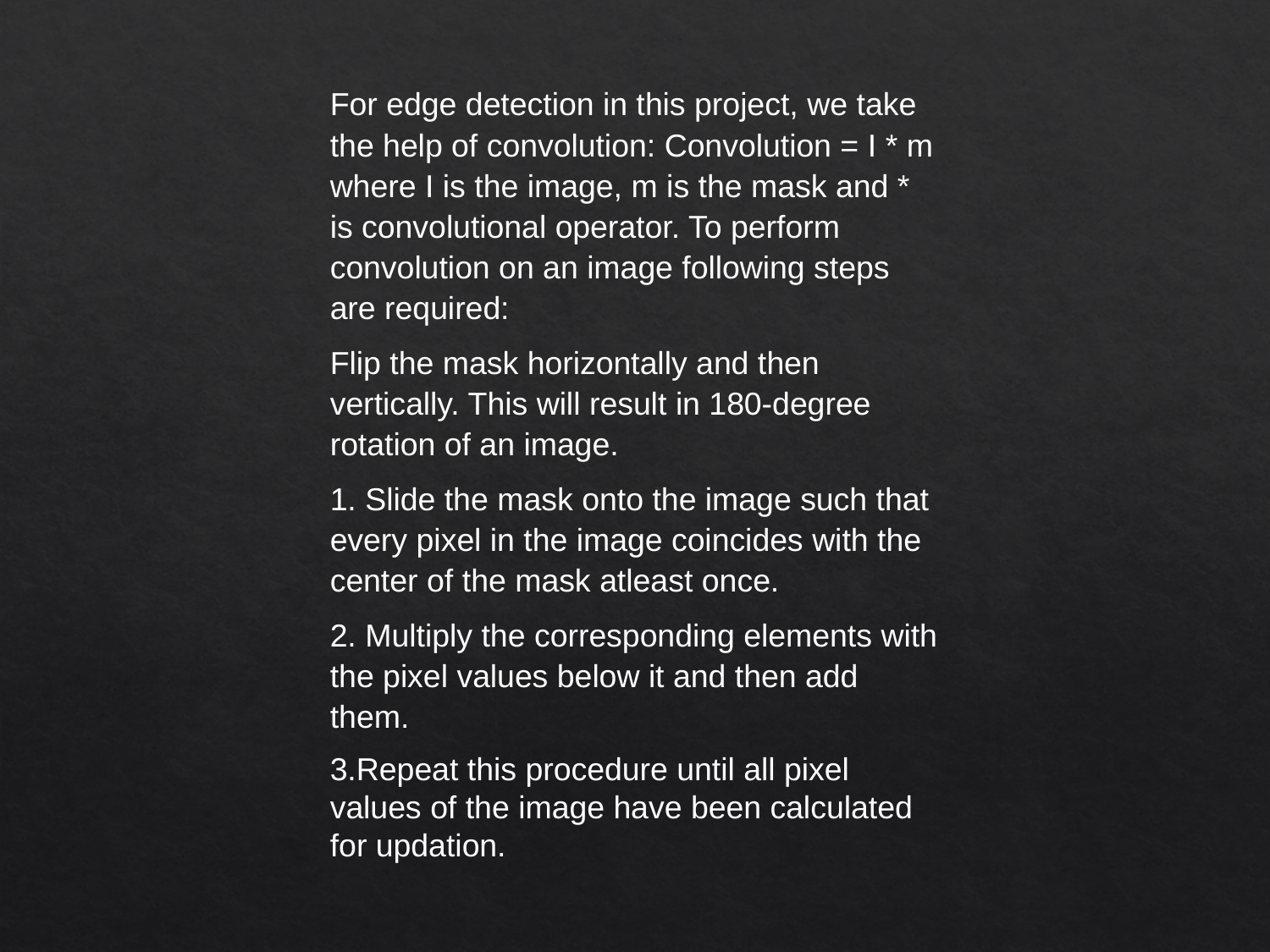

For edge detection in this project, we take the help of convolution: Convolution = I * m where I is the image, m is the mask and * is convolutional operator. To perform convolution on an image following steps are required:
Flip the mask horizontally and then vertically. This will result in 180-degree rotation of an image.
1. Slide the mask onto the image such that every pixel in the image coincides with the center of the mask atleast once.
2. Multiply the corresponding elements with the pixel values below it and then add them.
3.Repeat this procedure until all pixel values of the image have been calculated for updation.